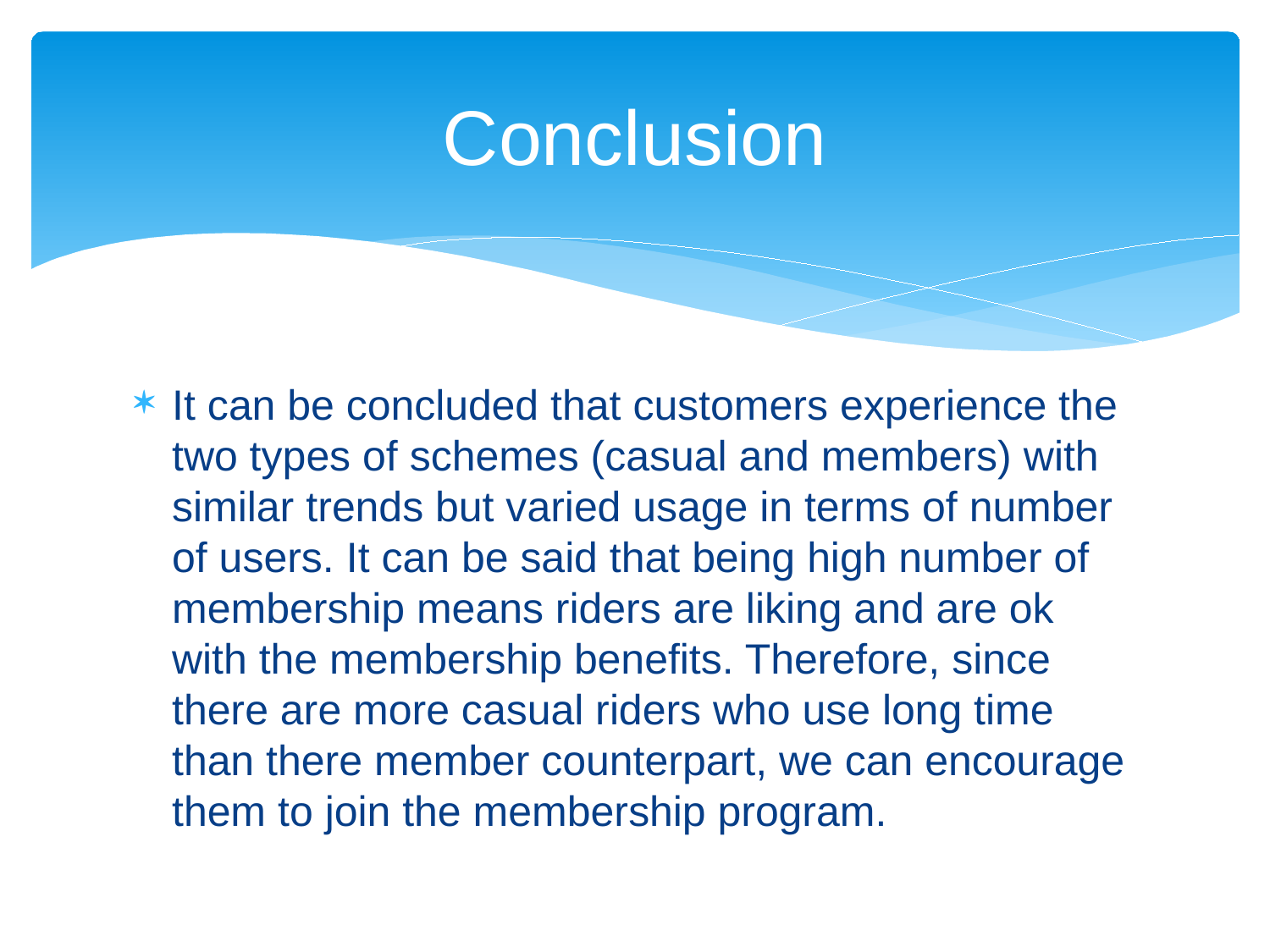

# Conclusion
It can be concluded that customers experience the two types of schemes (casual and members) with similar trends but varied usage in terms of number of users. It can be said that being high number of  membership means riders are liking and are ok with the membership benefits. Therefore, since there are more casual riders who use long time than there member counterpart, we can encourage them to join the membership program.